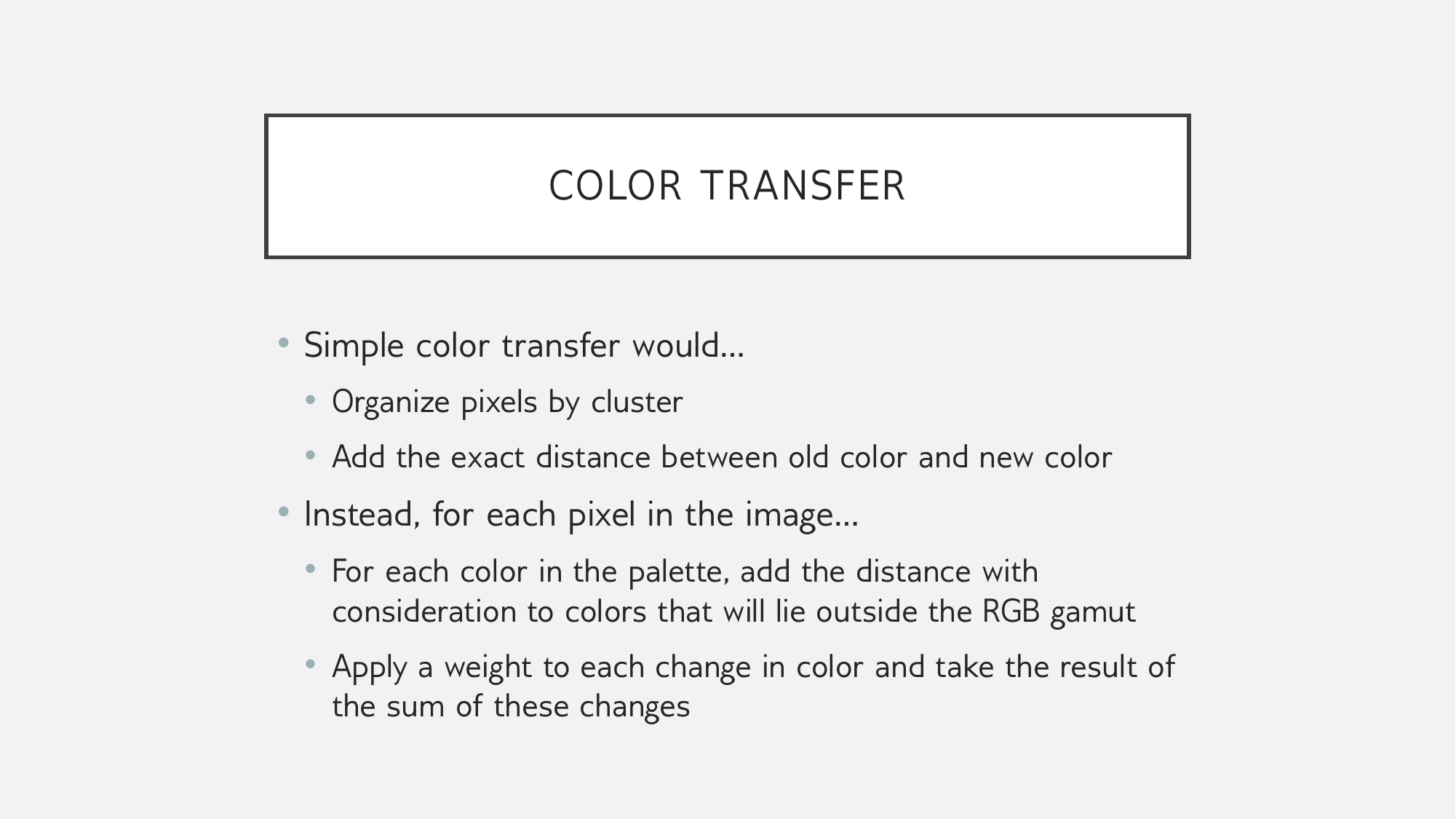

# Color Transfer
Simple color transfer would…
Organize pixels by cluster
Add the exact distance between old color and new color
Instead, for each pixel in the image…
For each color in the palette, add the distance with consideration to colors that will lie outside the RGB gamut
Apply a weight to each change in color and take the result of the sum of these changes